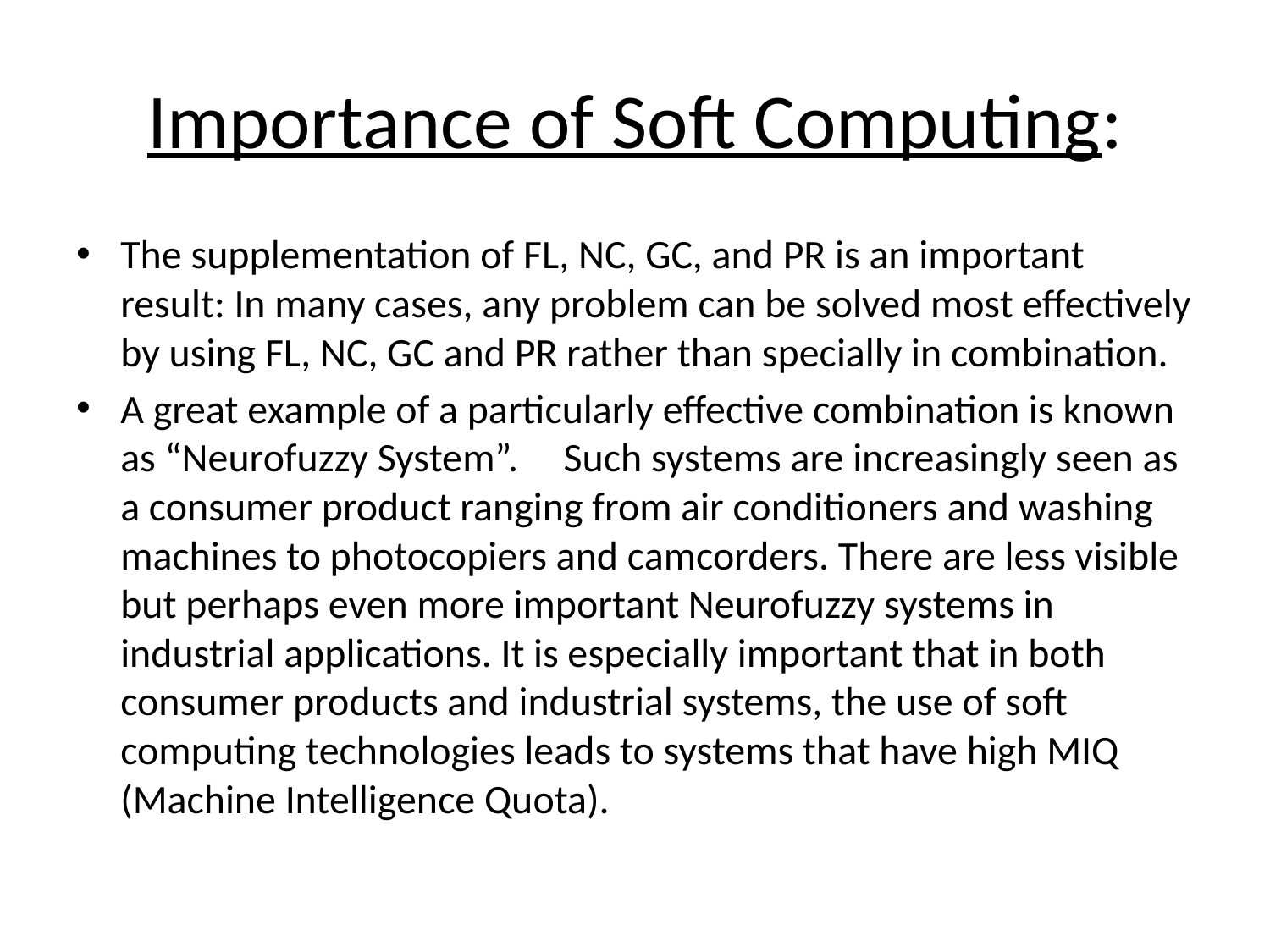

# Importance of Soft Computing:
The supplementation of FL, NC, GC, and PR is an important result: In many cases, any problem can be solved most effectively by using FL, NC, GC and PR rather than specially in combination.
A great example of a particularly effective combination is known as “Neurofuzzy System”.     Such systems are increasingly seen as a consumer product ranging from air conditioners and washing machines to photocopiers and camcorders. There are less visible but perhaps even more important Neurofuzzy systems in industrial applications. It is especially important that in both consumer products and industrial systems, the use of soft computing technologies leads to systems that have high MIQ (Machine Intelligence Quota).